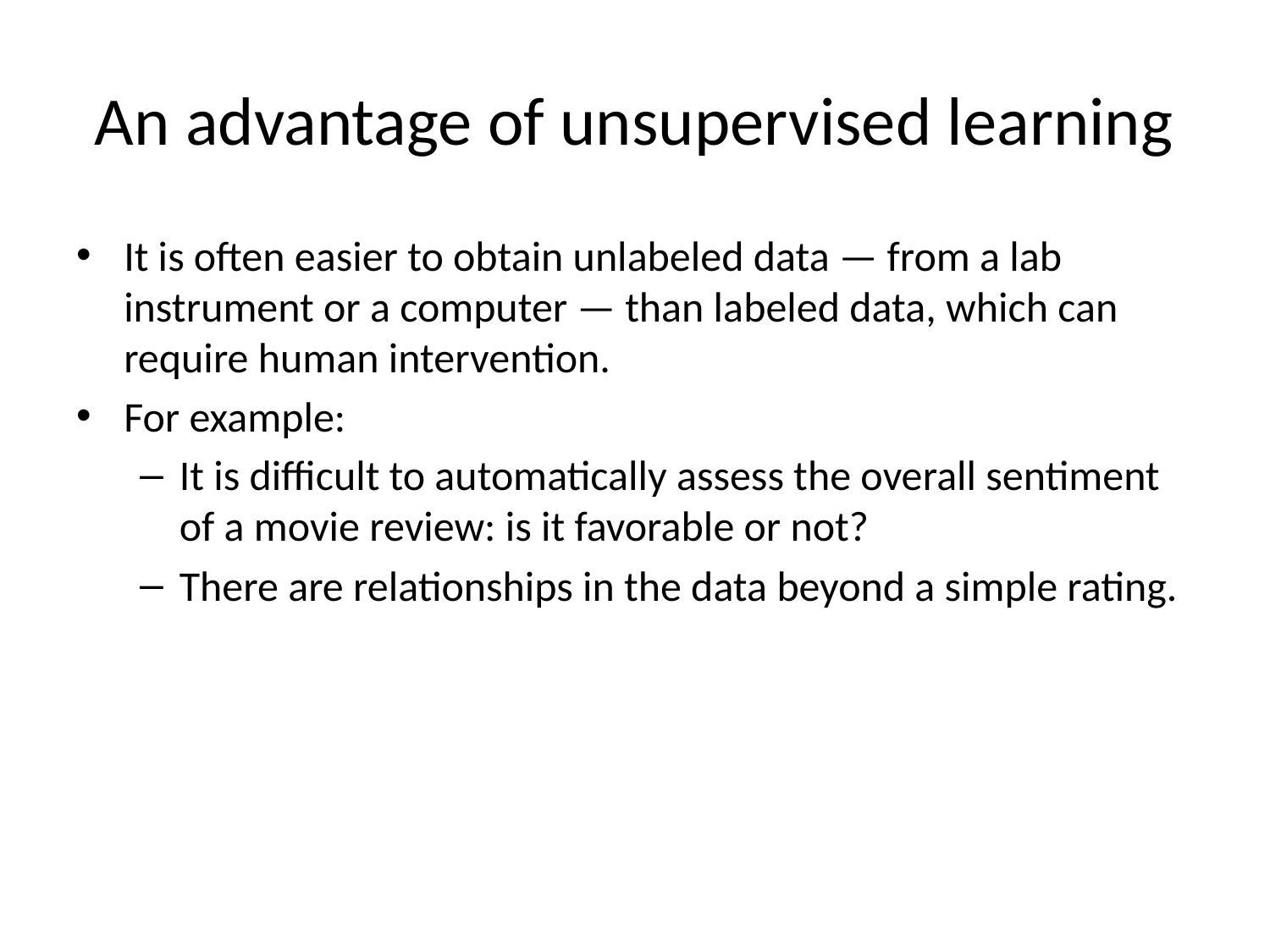

# An advantage of unsupervised learning
It is often easier to obtain unlabeled data — from a lab instrument or a computer — than labeled data, which can require human intervention.
For example:
It is difficult to automatically assess the overall sentiment of a movie review: is it favorable or not?
There are relationships in the data beyond a simple rating.